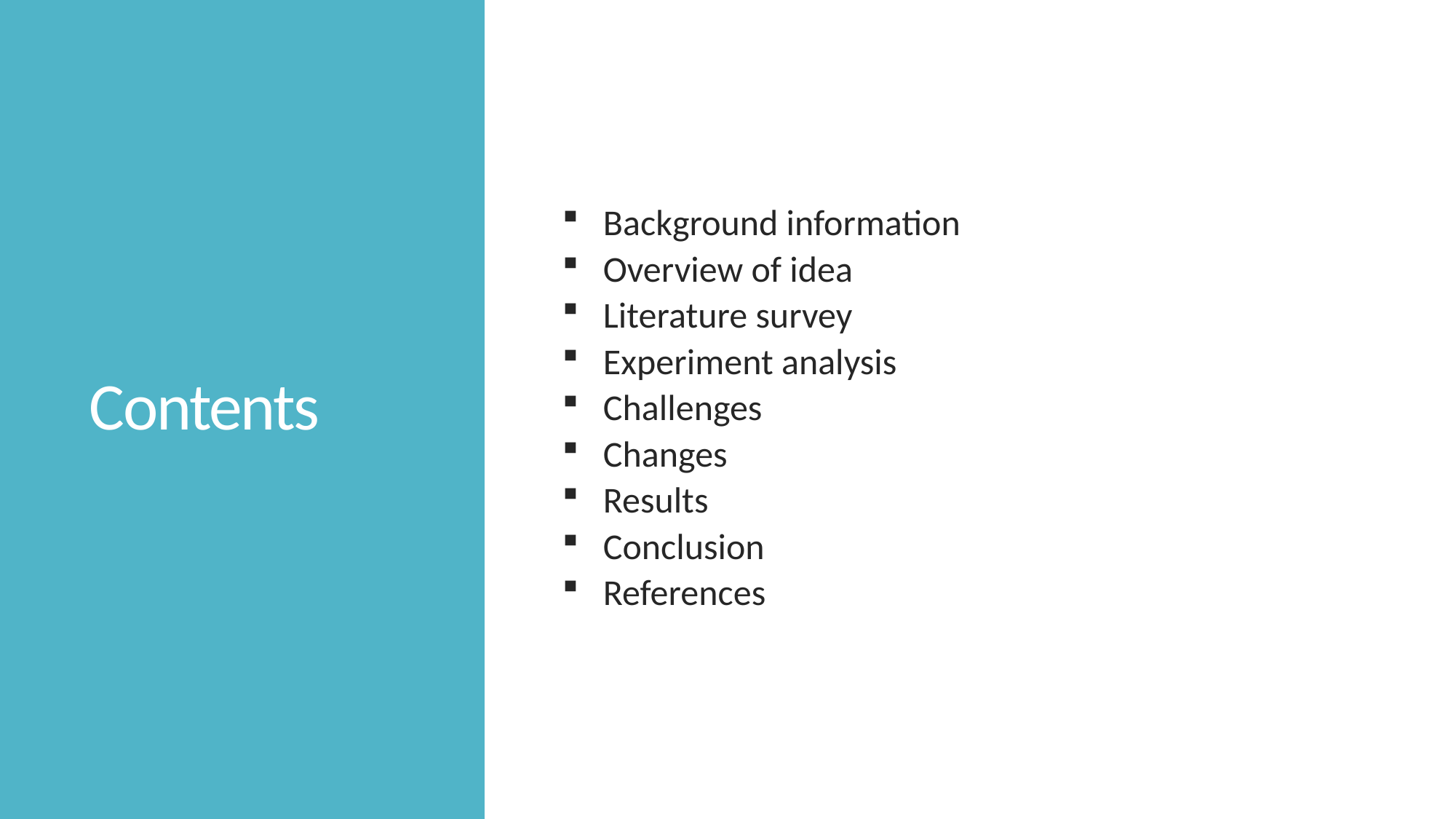

# Contents
Background information
Overview of idea
Literature survey
Experiment analysis
Challenges
Changes
Results
Conclusion
References